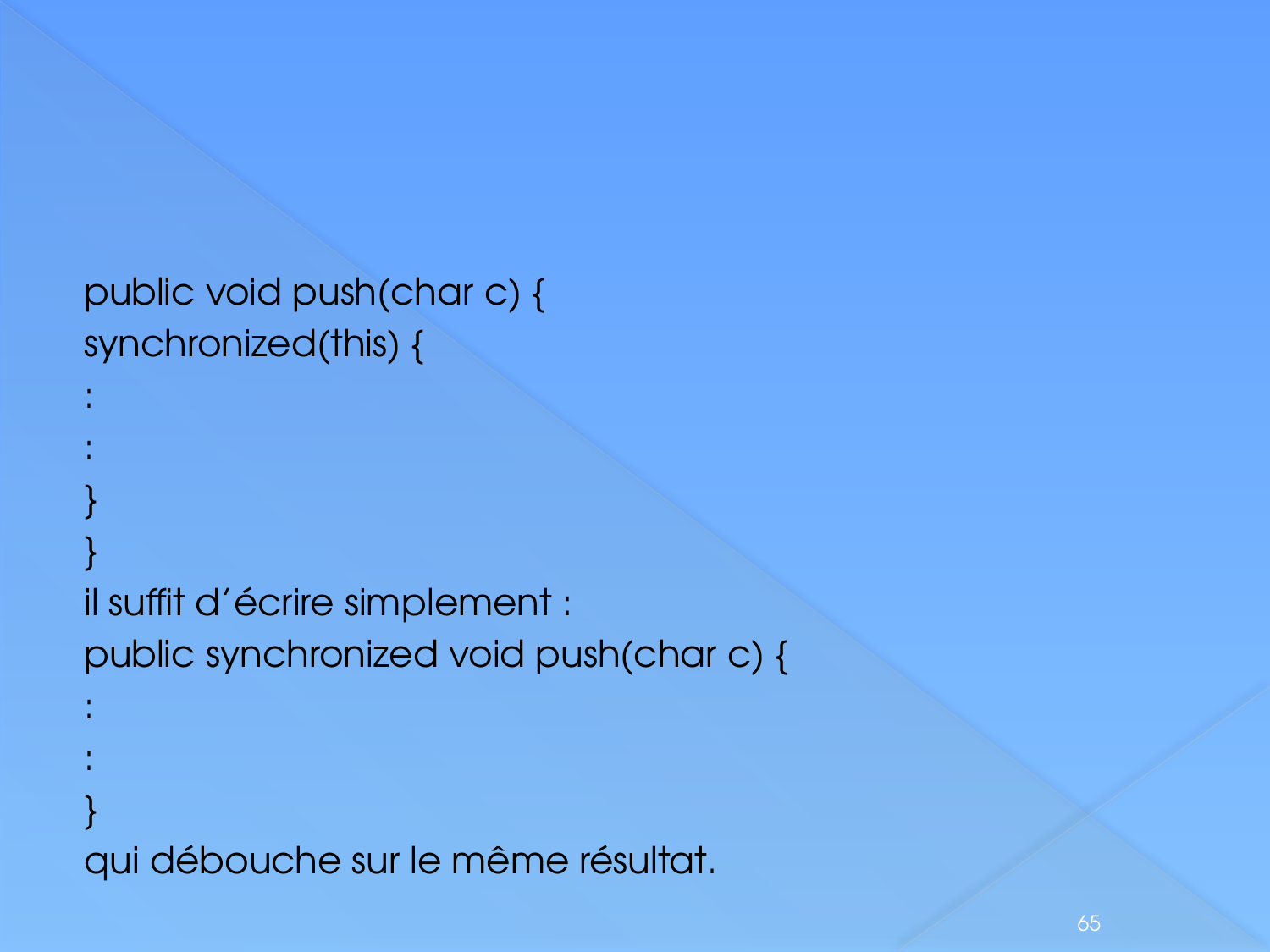

public void push(char c) {
synchronized(this) {
:
:
}
}
il suffit d’écrire simplement :
public synchronized void push(char c) {
:
:
}
qui débouche sur le même résultat.
65